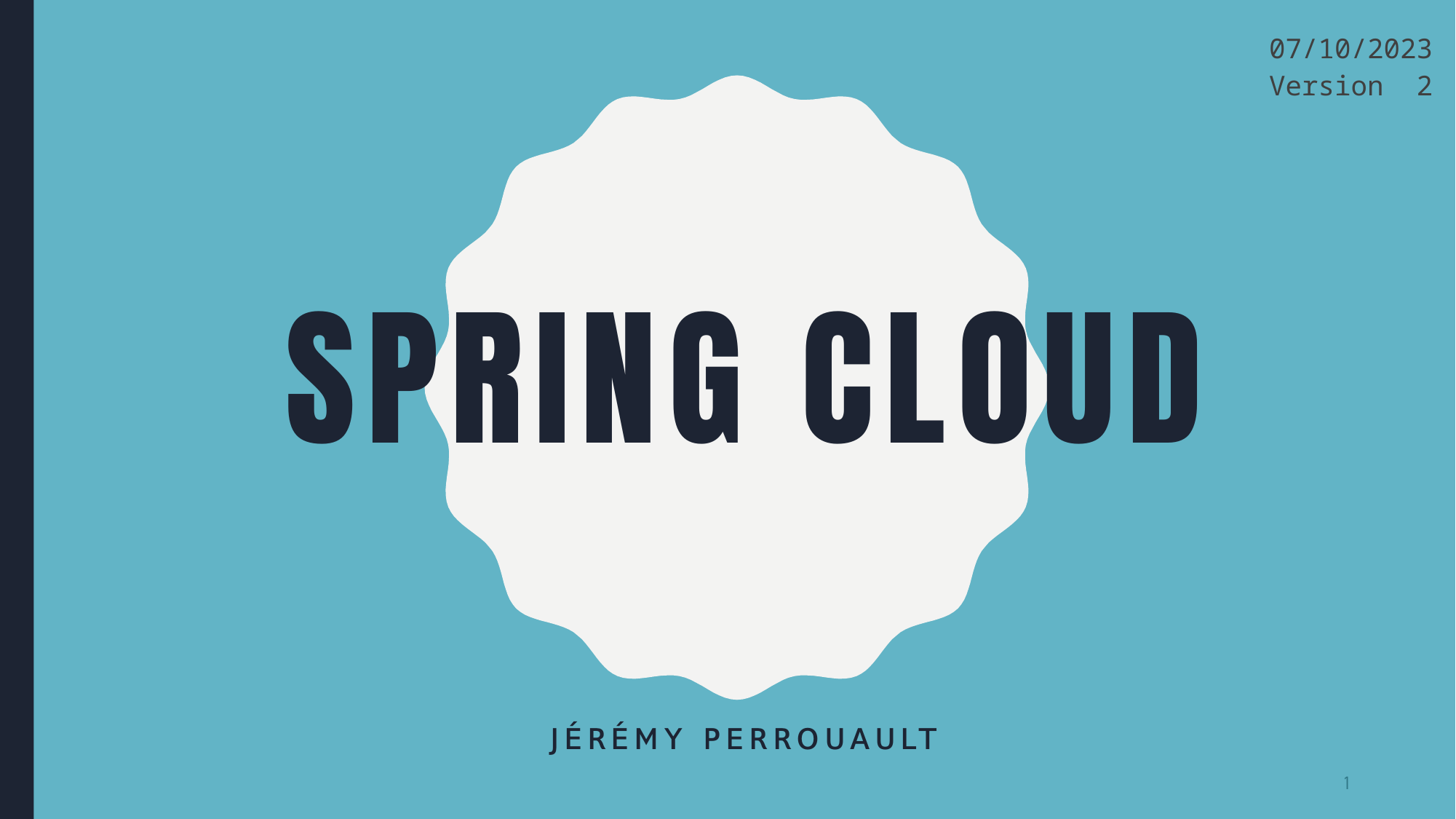

07/10/2023
Version  2
# SPRING CLOUD
Jérémy PERROUAULT
1